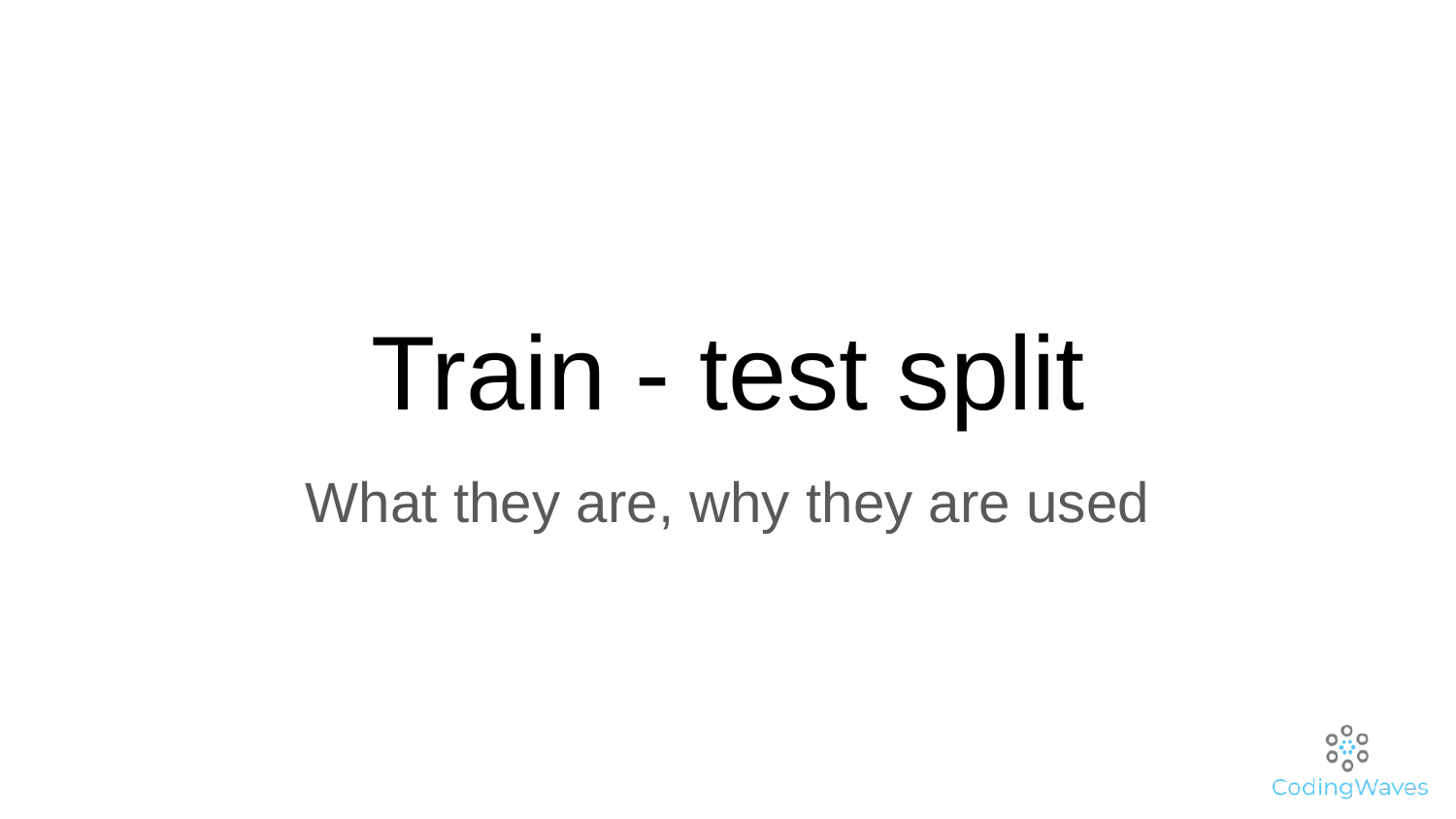

# Train - test split
What they are, why they are used